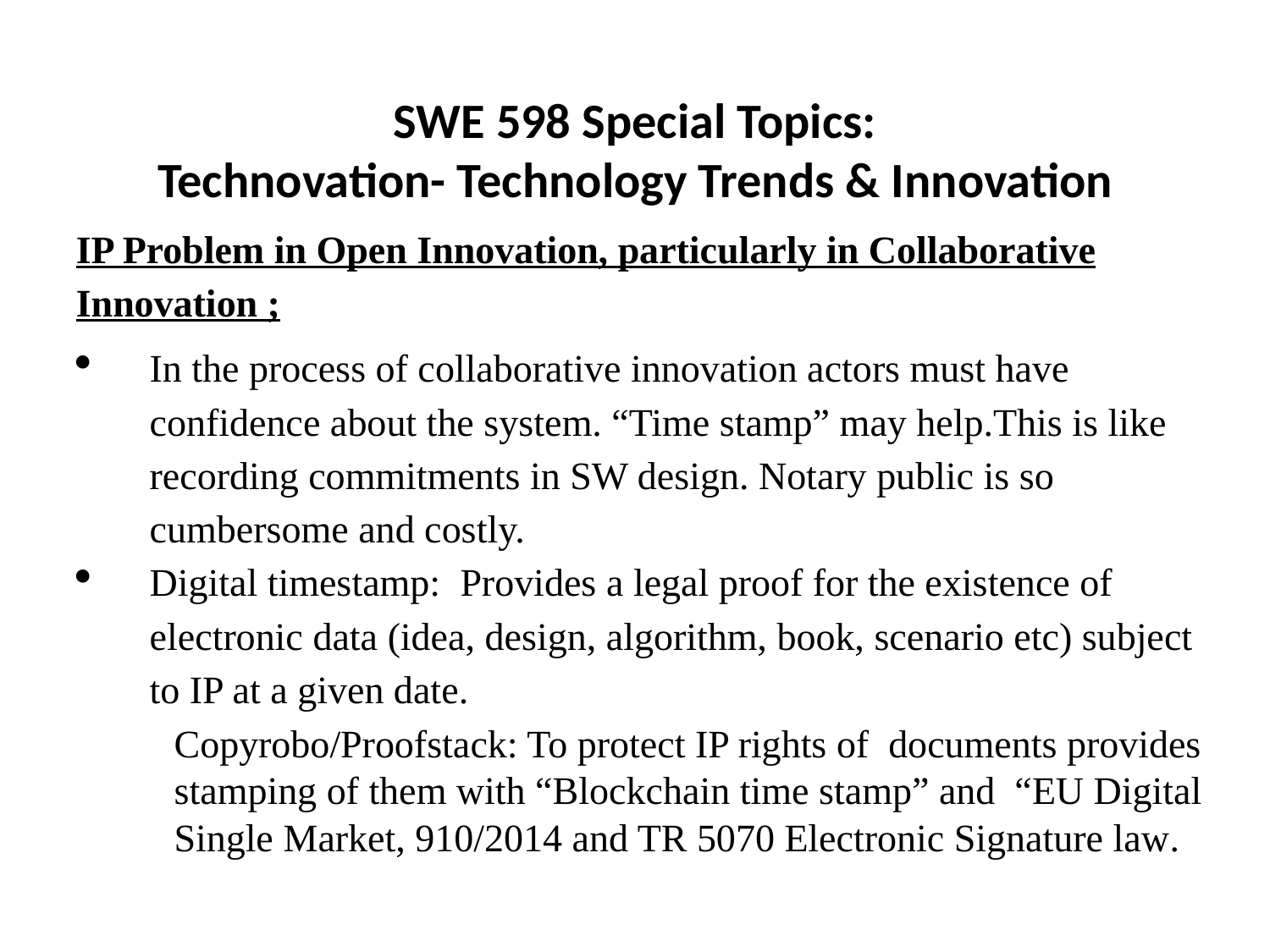

SWE 598 Special Topics:
Technovation- Technology Trends & Innovation
IP Problem in Open Innovation, particularly in Collaborative Innovation ;
In the process of collaborative innovation actors must have confidence about the system. “Time stamp” may help.This is like recording commitments in SW design. Notary public is so cumbersome and costly.
Digital timestamp:  Provides a legal proof for the existence of electronic data (idea, design, algorithm, book, scenario etc) subject to IP at a given date.
Copyrobo/Proofstack: To protect IP rights of  documents provides stamping of them with “Blockchain time stamp” and  “EU Digital Single Market, 910/2014 and TR 5070 Electronic Signature law.